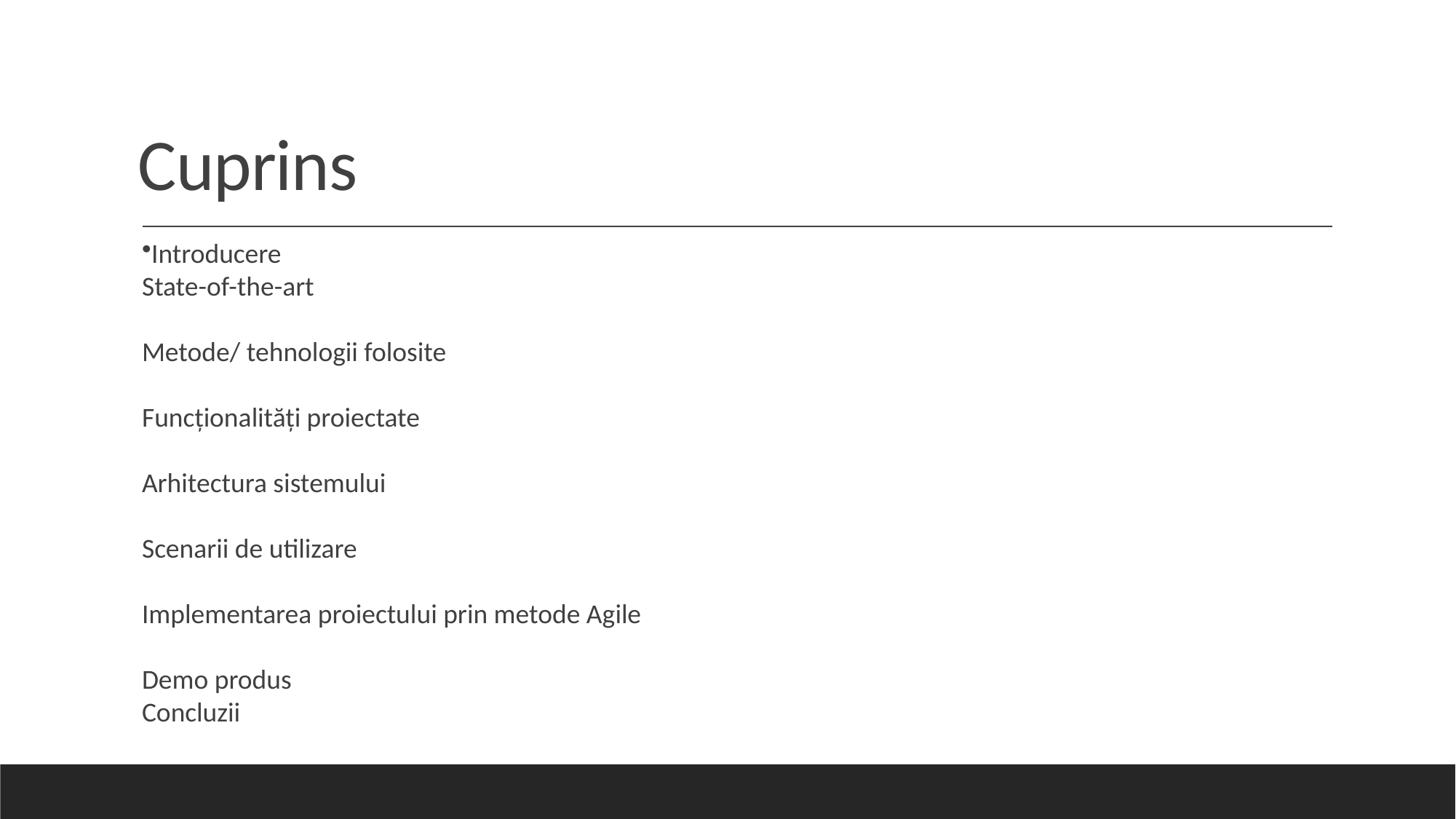

# Cuprins
Introducere
State-of-the-art
Metode/ tehnologii folosite
Funcționalități proiectate
Arhitectura sistemului
Scenarii de utilizare
Implementarea proiectului prin metode Agile
Demo produs
Concluzii